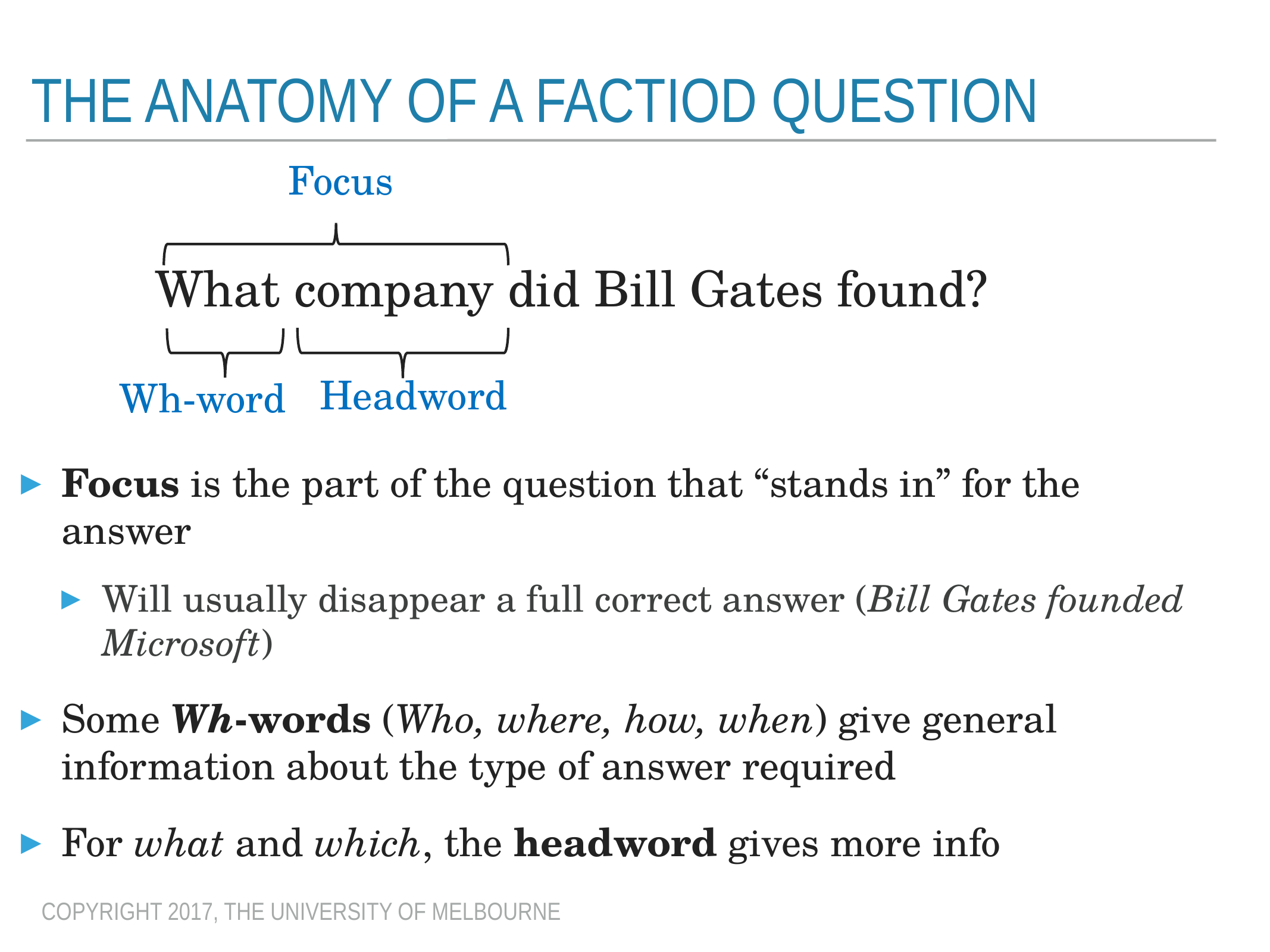

# The anatomy of a FACTIOD question

Focus
What company did Bill Gates found?

Headword
Wh-word
Focus is the part of the question that “stands in” for the answer
Will usually disappear a full correct answer (Bill Gates founded Microsoft)
Some Wh-words (Who, where, how, when) give general information about the type of answer required
For what and which, the headword gives more info